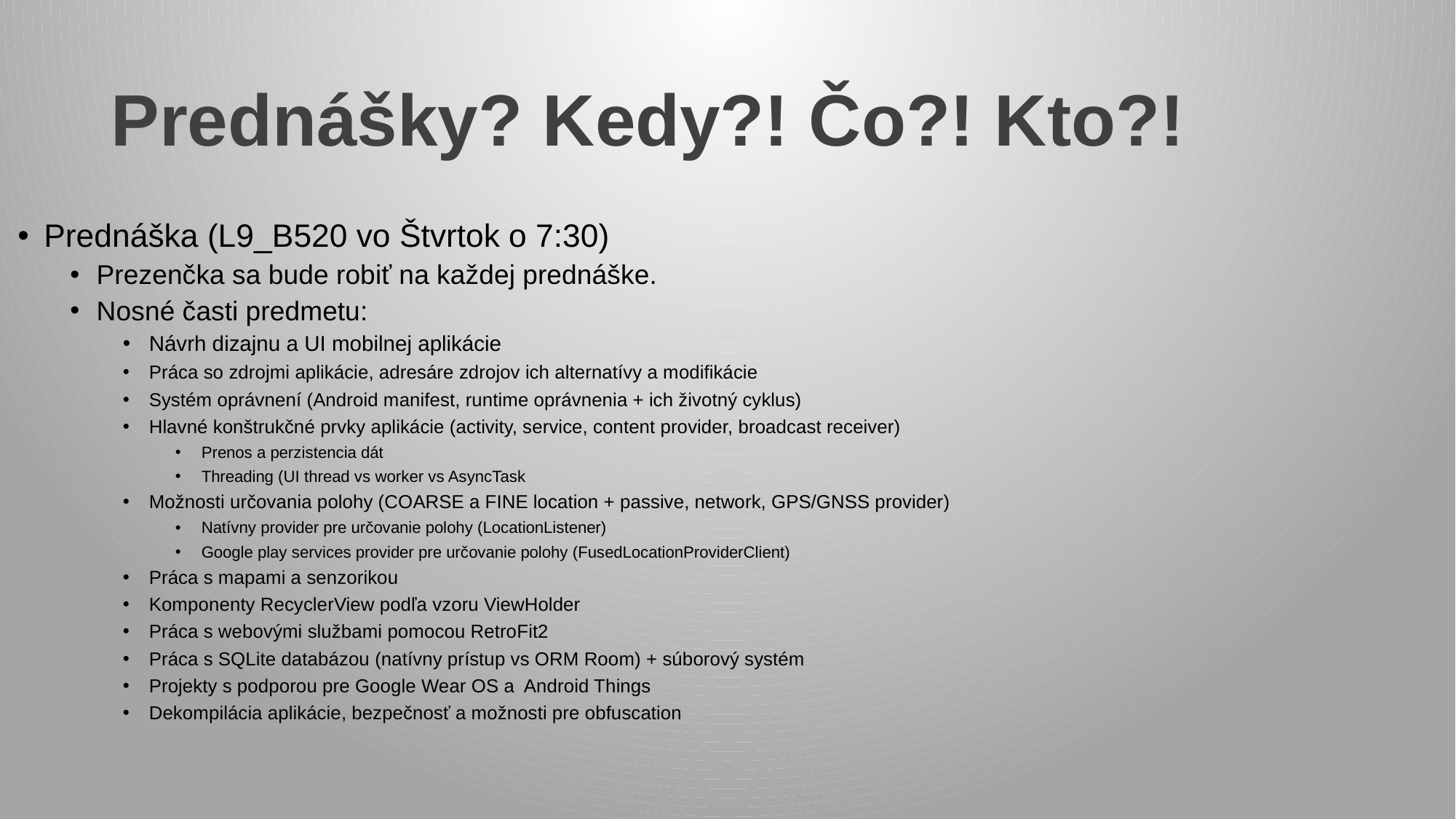

# Prednášky? Kedy?! Čo?! Kto?!
Prednáška (L9_B520 vo Štvrtok o 7:30)
Prezenčka sa bude robiť na každej prednáške.
Nosné časti predmetu:
Návrh dizajnu a UI mobilnej aplikácie
Práca so zdrojmi aplikácie, adresáre zdrojov ich alternatívy a modifikácie
Systém oprávnení (Android manifest, runtime oprávnenia + ich životný cyklus)
Hlavné konštrukčné prvky aplikácie (activity, service, content provider, broadcast receiver)
Prenos a perzistencia dát
Threading (UI thread vs worker vs AsyncTask
Možnosti určovania polohy (COARSE a FINE location + passive, network, GPS/GNSS provider)
Natívny provider pre určovanie polohy (LocationListener)
Google play services provider pre určovanie polohy (FusedLocationProviderClient)
Práca s mapami a senzorikou
Komponenty RecyclerView podľa vzoru ViewHolder
Práca s webovými službami pomocou RetroFit2
Práca s SQLite databázou (natívny prístup vs ORM Room) + súborový systém
Projekty s podporou pre Google Wear OS a  Android Things
Dekompilácia aplikácie, bezpečnosť a možnosti pre obfuscation